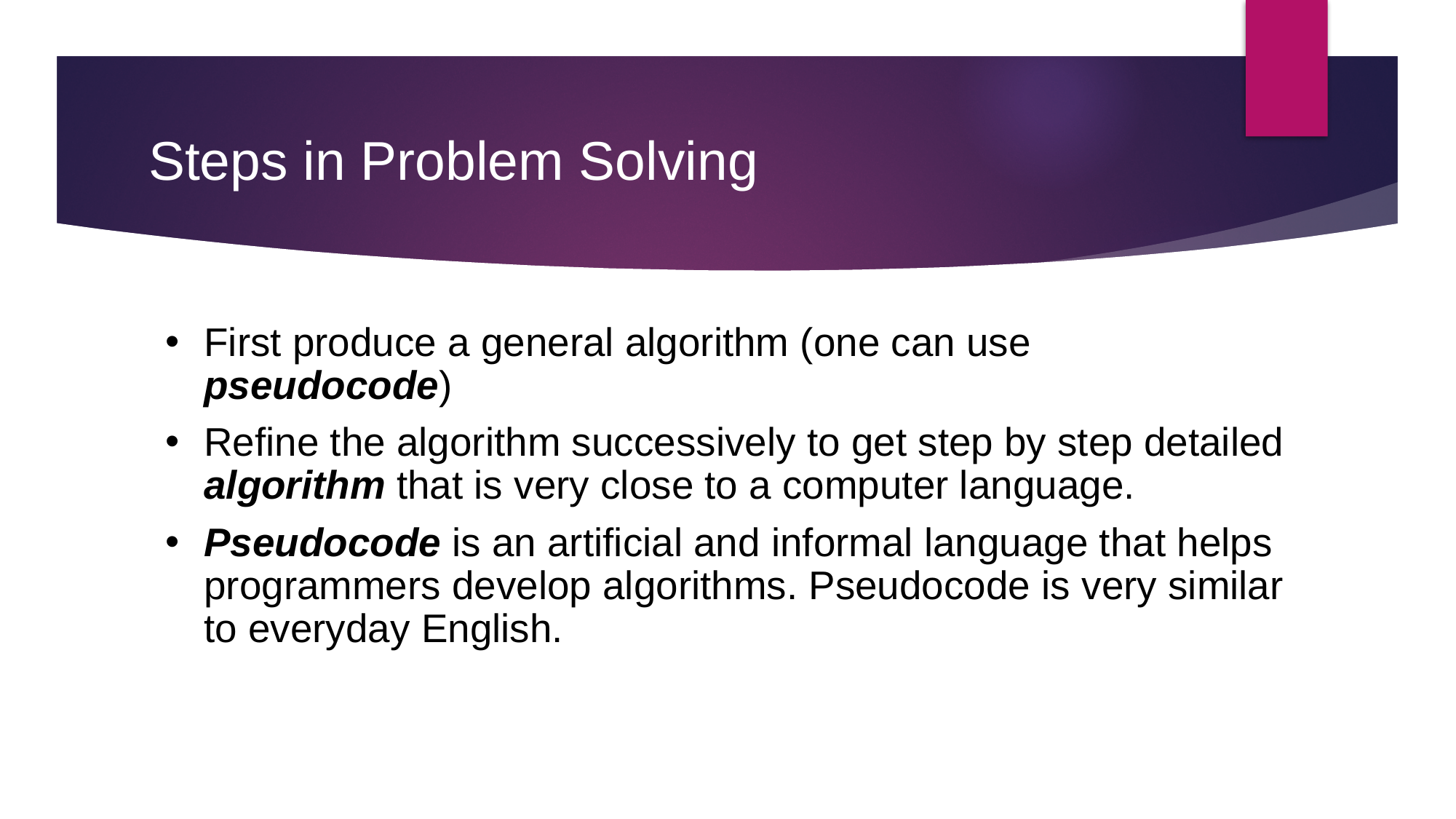

# Steps in Problem Solving
First produce a general algorithm (one can use pseudocode)
Refine the algorithm successively to get step by step detailed algorithm that is very close to a computer language.
Pseudocode is an artificial and informal language that helps programmers develop algorithms. Pseudocode is very similar to everyday English.